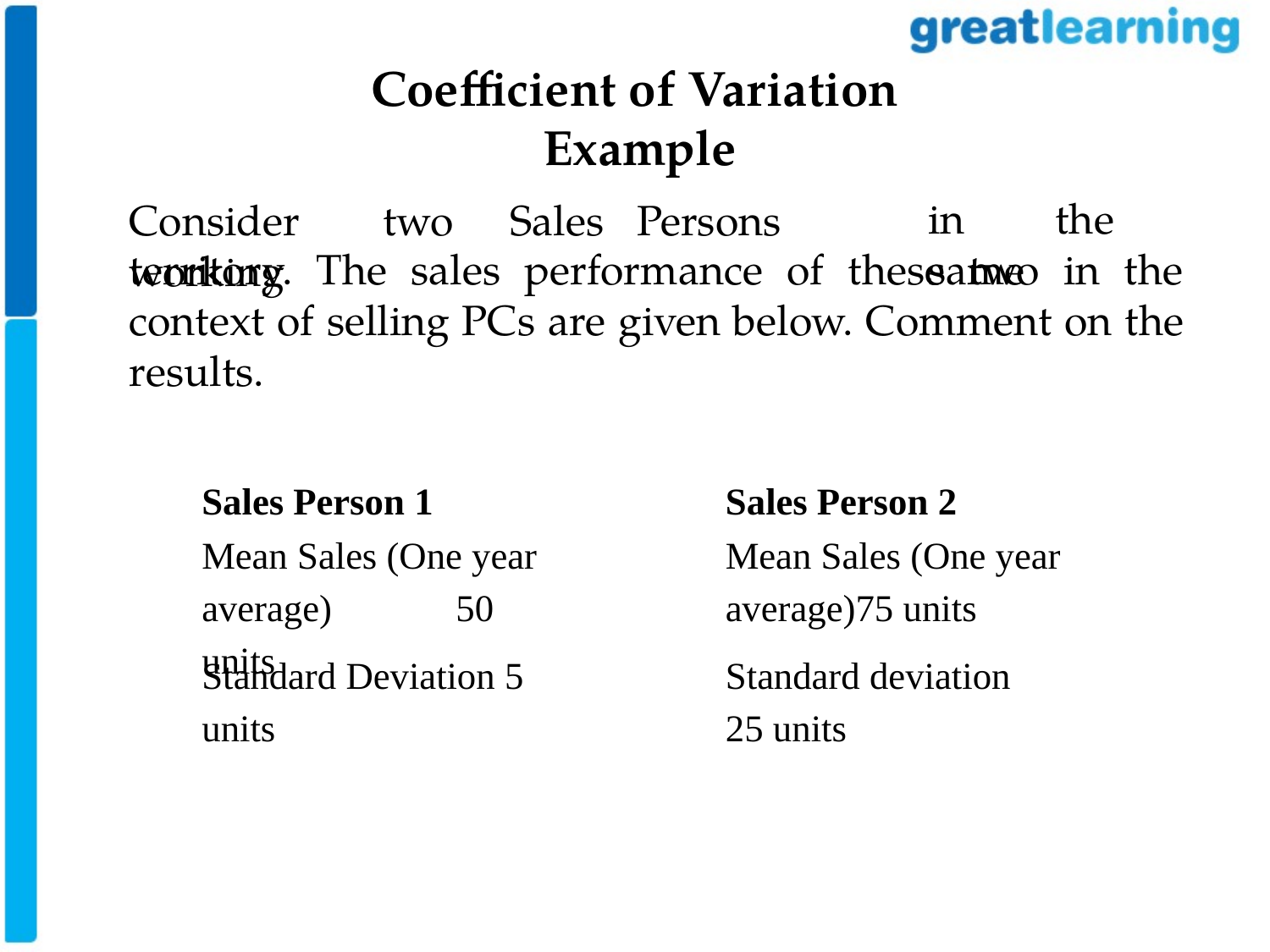

Coefficient of Variation Example
in	the	same
Consider	two	Sales	Persons	working
territory.  The  sales  performance  of  these  two  in  the context of selling PCs are given below. Comment on the results.
Sales Person 1
Mean Sales (One year average)	50 units
Sales Person 2
Mean Sales (One year average)75 units
Standard Deviation 5 units
Standard deviation 25 units